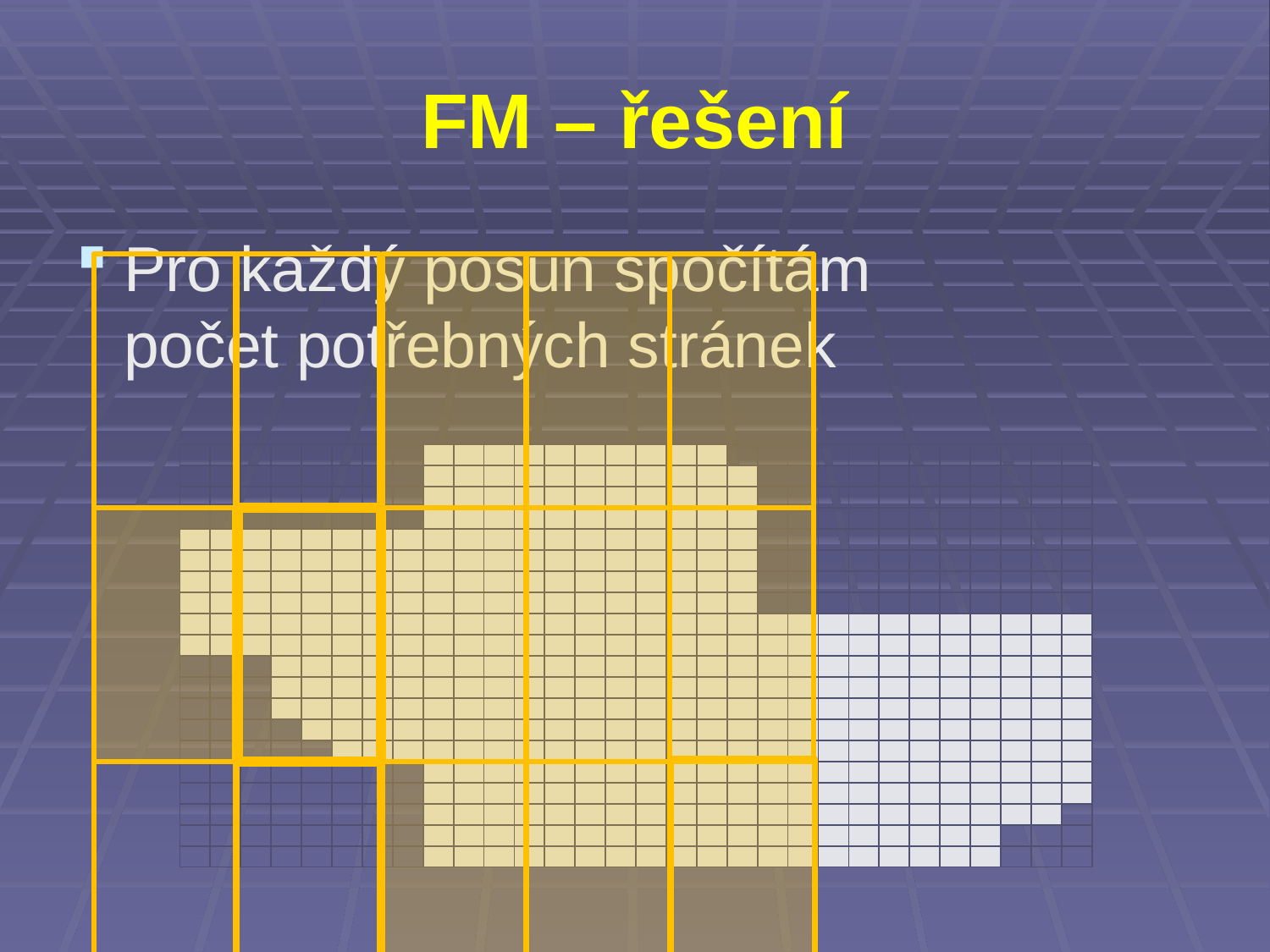

# FM – řešení
Pro každý posun spočítám
počet potřebných stránek

|  |  |  |  |  |  |  |  |  |  |  |  |  |  |  |  |  |  |  |  |  |  |  |  |  |  |  |  |  |  |
| --- | --- | --- | --- | --- | --- | --- | --- | --- | --- | --- | --- | --- | --- | --- | --- | --- | --- | --- | --- | --- | --- | --- | --- | --- | --- | --- | --- | --- | --- |
|  |  |  |  |  |  |  |  |  |  |  |  |  |  |  |  |  |  |  |  |  |  |  |  |  |  |  |  |  |  |
|  |  |  |  |  |  |  |  |  |  |  |  |  |  |  |  |  |  |  |  |  |  |  |  |  |  |  |  |  |  |
|  |  |  |  |  |  |  |  |  |  |  |  |  |  |  |  |  |  |  |  |  |  |  |  |  |  |  |  |  |  |
|  |  |  |  |  |  |  |  |  |  |  |  |  |  |  |  |  |  |  |  |  |  |  |  |  |  |  |  |  |  |
|  |  |  |  |  |  |  |  |  |  |  |  |  |  |  |  |  |  |  |  |  |  |  |  |  |  |  |  |  |  |
|  |  |  |  |  |  |  |  |  |  |  |  |  |  |  |  |  |  |  |  |  |  |  |  |  |  |  |  |  |  |
|  |  |  |  |  |  |  |  |  |  |  |  |  |  |  |  |  |  |  |  |  |  |  |  |  |  |  |  |  |  |
|  |  |  |  |  |  |  |  |  |  |  |  |  |  |  |  |  |  |  |  |  |  |  |  |  |  |  |  |  |  |
|  |  |  |  |  |  |  |  |  |  |  |  |  |  |  |  |  |  |  |  |  |  |  |  |  |  |  |  |  |  |
|  |  |  |  |  |  |  |  |  |  |  |  |  |  |  |  |  |  |  |  |  |  |  |  |  |  |  |  |  |  |
|  |  |  |  |  |  |  |  |  |  |  |  |  |  |  |  |  |  |  |  |  |  |  |  |  |  |  |  |  |  |
|  |  |  |  |  |  |  |  |  |  |  |  |  |  |  |  |  |  |  |  |  |  |  |  |  |  |  |  |  |  |
|  |  |  |  |  |  |  |  |  |  |  |  |  |  |  |  |  |  |  |  |  |  |  |  |  |  |  |  |  |  |
|  |  |  |  |  |  |  |  |  |  |  |  |  |  |  |  |  |  |  |  |  |  |  |  |  |  |  |  |  |  |
|  |  |  |  |  |  |  |  |  |  |  |  |  |  |  |  |  |  |  |  |  |  |  |  |  |  |  |  |  |  |
|  |  |  |  |  |  |  |  |  |  |  |  |  |  |  |  |  |  |  |  |  |  |  |  |  |  |  |  |  |  |
|  |  |  |  |  |  |  |  |  |  |  |  |  |  |  |  |  |  |  |  |  |  |  |  |  |  |  |  |  |  |
|  |  |  |  |  |  |  |  |  |  |  |  |  |  |  |  |  |  |  |  |  |  |  |  |  |  |  |  |  |  |
|  |  |  |  |  |  |  |  |  |  |  |  |  |  |  |  |  |  |  |  |  |  |  |  |  |  |  |  |  |  |